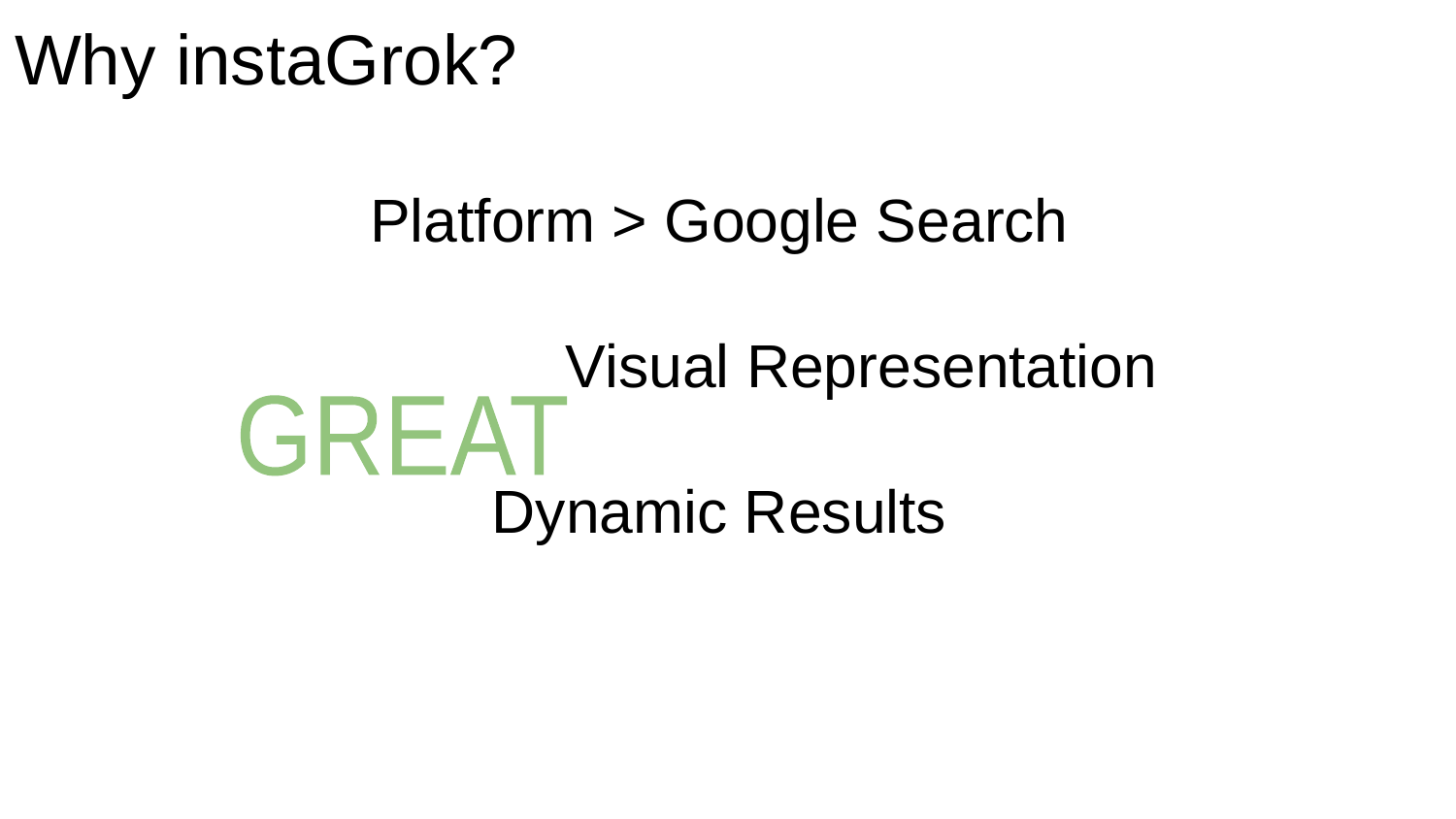

Why instaGrok?

Platform > Google Search

                 Visual Representation

Dynamic Results

GREAT